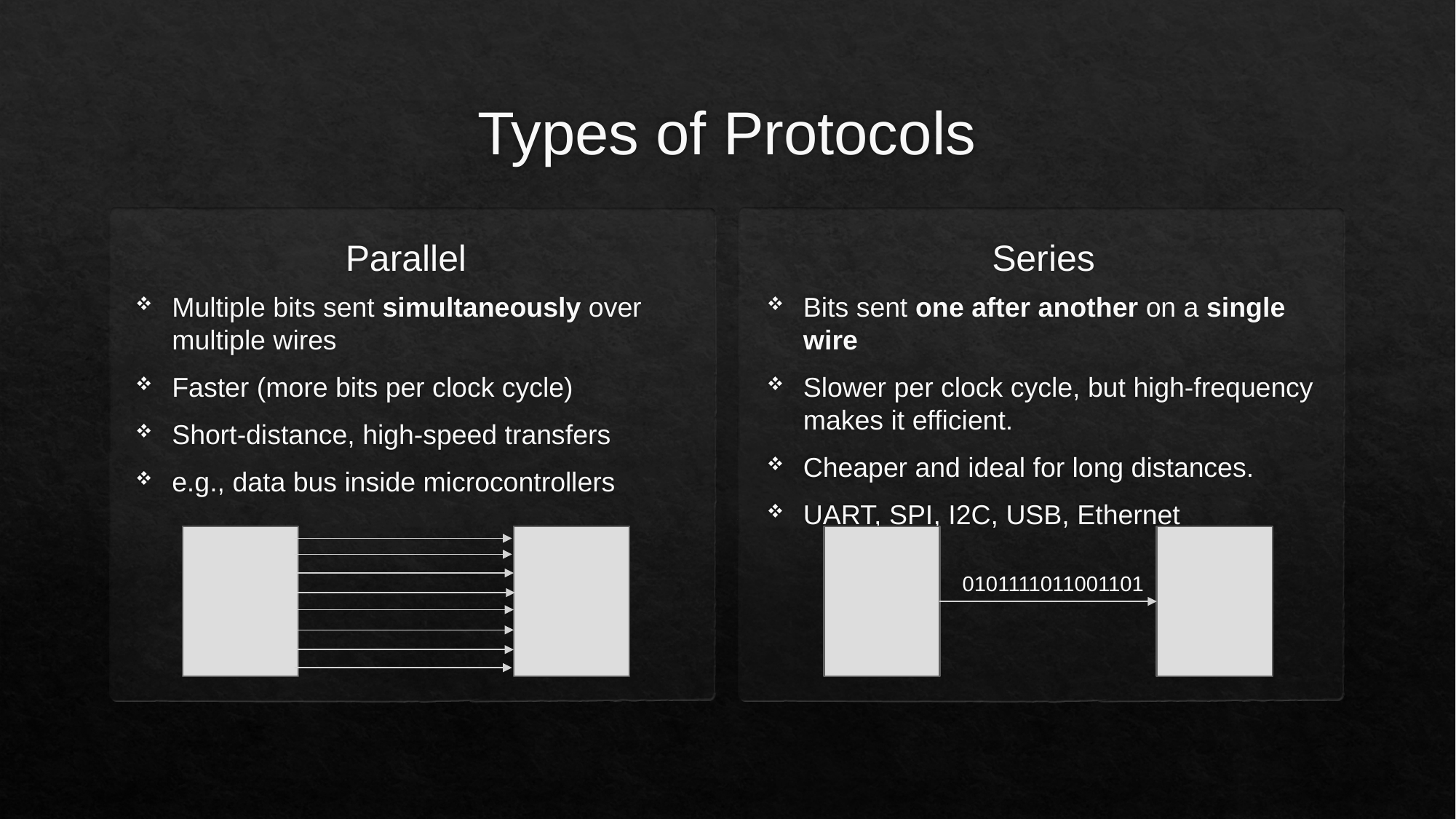

# Types of Protocols
Parallel
Series
Bits sent one after another on a single wire
Slower per clock cycle, but high-frequency makes it efficient.
Cheaper and ideal for long distances.
UART, SPI, I2C, USB, Ethernet

Multiple bits sent simultaneously over multiple wires
Faster (more bits per clock cycle)
Short-distance, high-speed transfers
e.g., data bus inside microcontrollers

0101111011001101